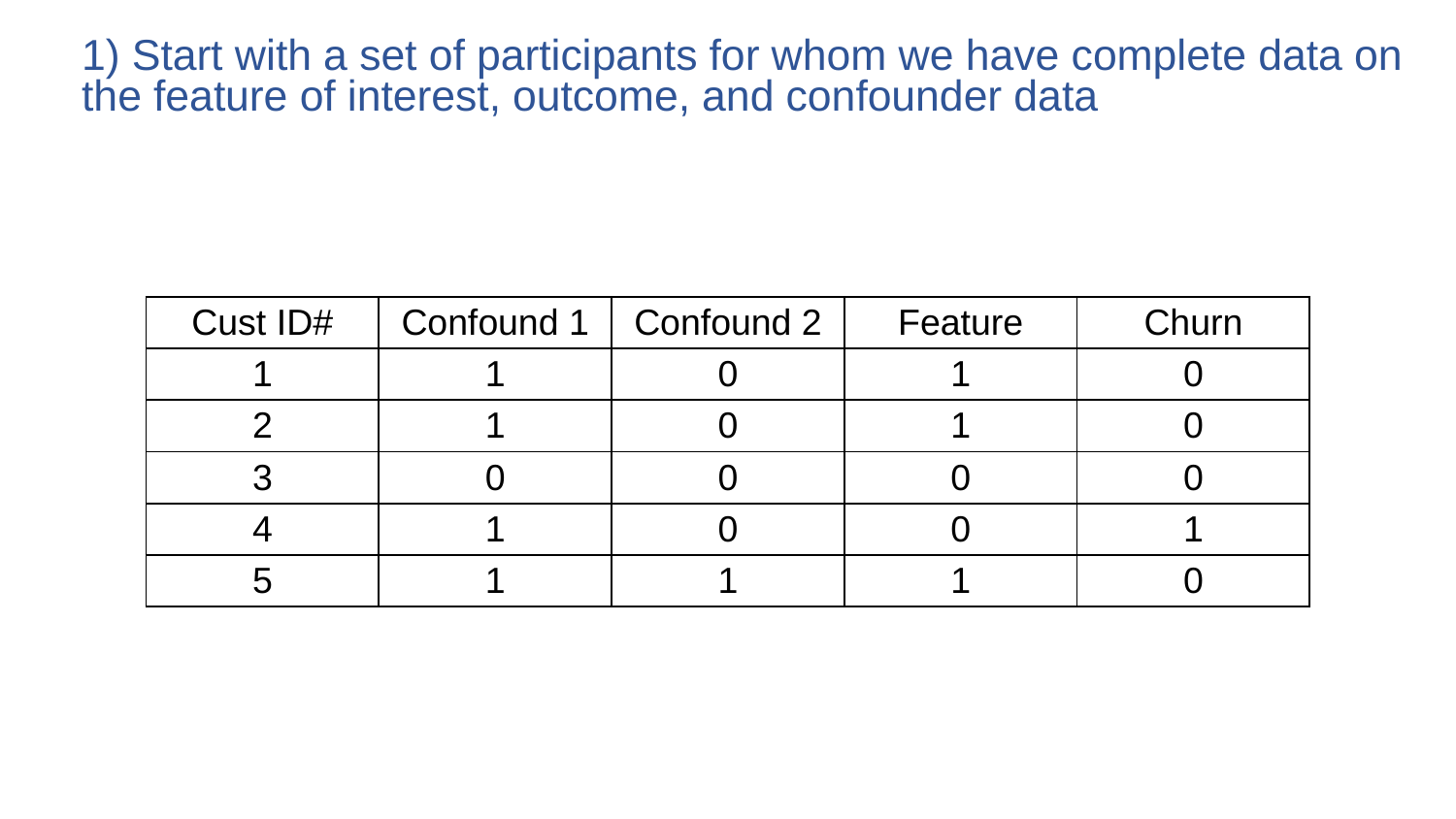

1) Start with a set of participants for whom we have complete data on the feature of interest, outcome, and confounder data

| Cust ID# | Confound 1 | Confound 2 | Feature | Churn |
| --- | --- | --- | --- | --- |
| 1 | 1 | 0 | 1 | 0 |
| 2 | 1 | 0 | 1 | 0 |
| 3 | 0 | 0 | 0 | 0 |
| 4 | 1 | 0 | 0 | 1 |
| 5 | 1 | 1 | 1 | 0 |